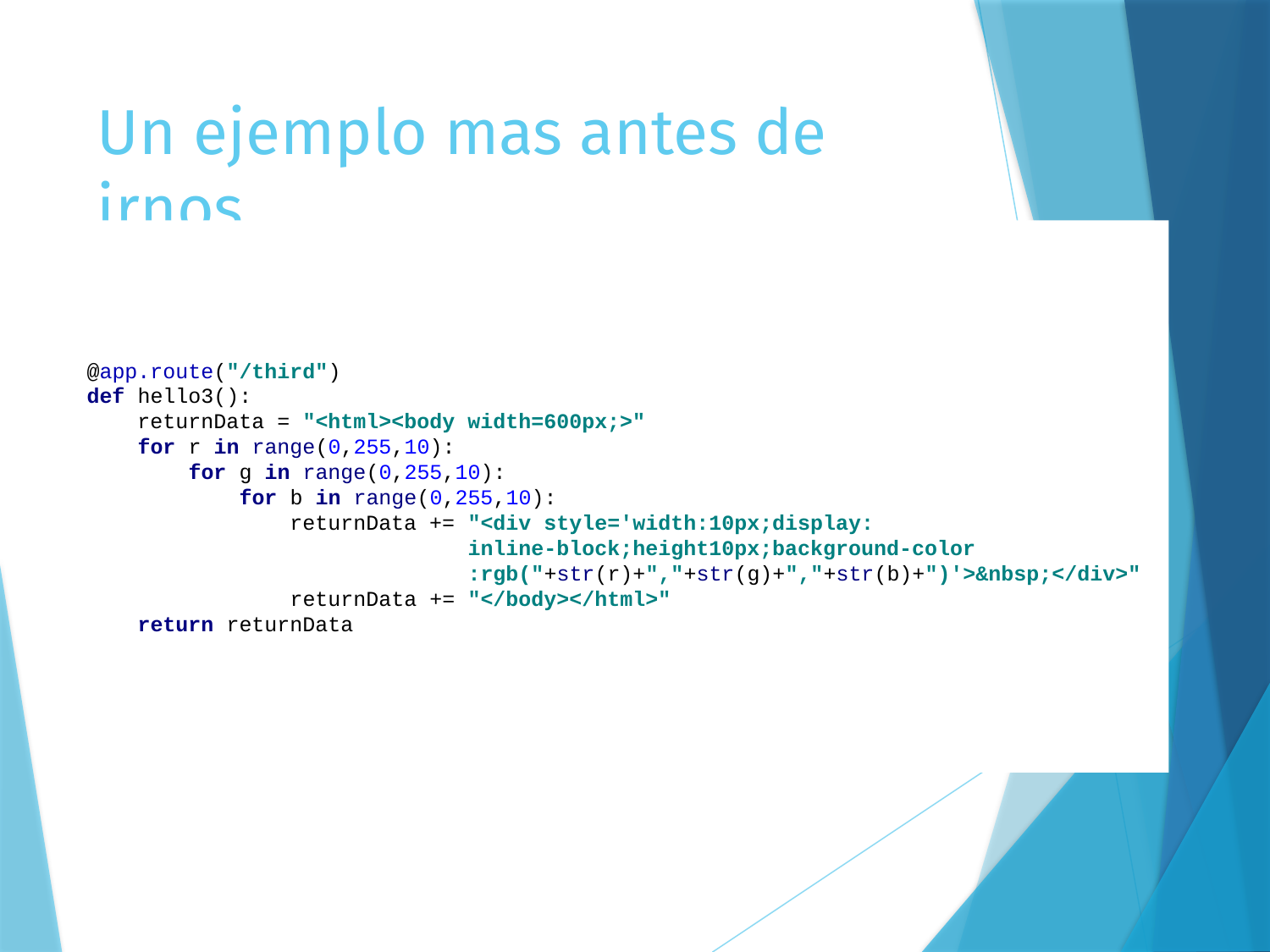

# Un ejemplo mas antes de irnos.
@app.route("/third")
def hello3():
    returnData = "<html><body width=600px;>"
    for r in range(0,255,10):
        for g in range(0,255,10):
            for b in range(0,255,10):
                returnData += "<div style='width:10px;display:
			inline-block;height10px;background-color
			:rgb("+str(r)+","+str(g)+","+str(b)+")'>&nbsp;</div>"
                returnData += "</body></html>"
    return returnData